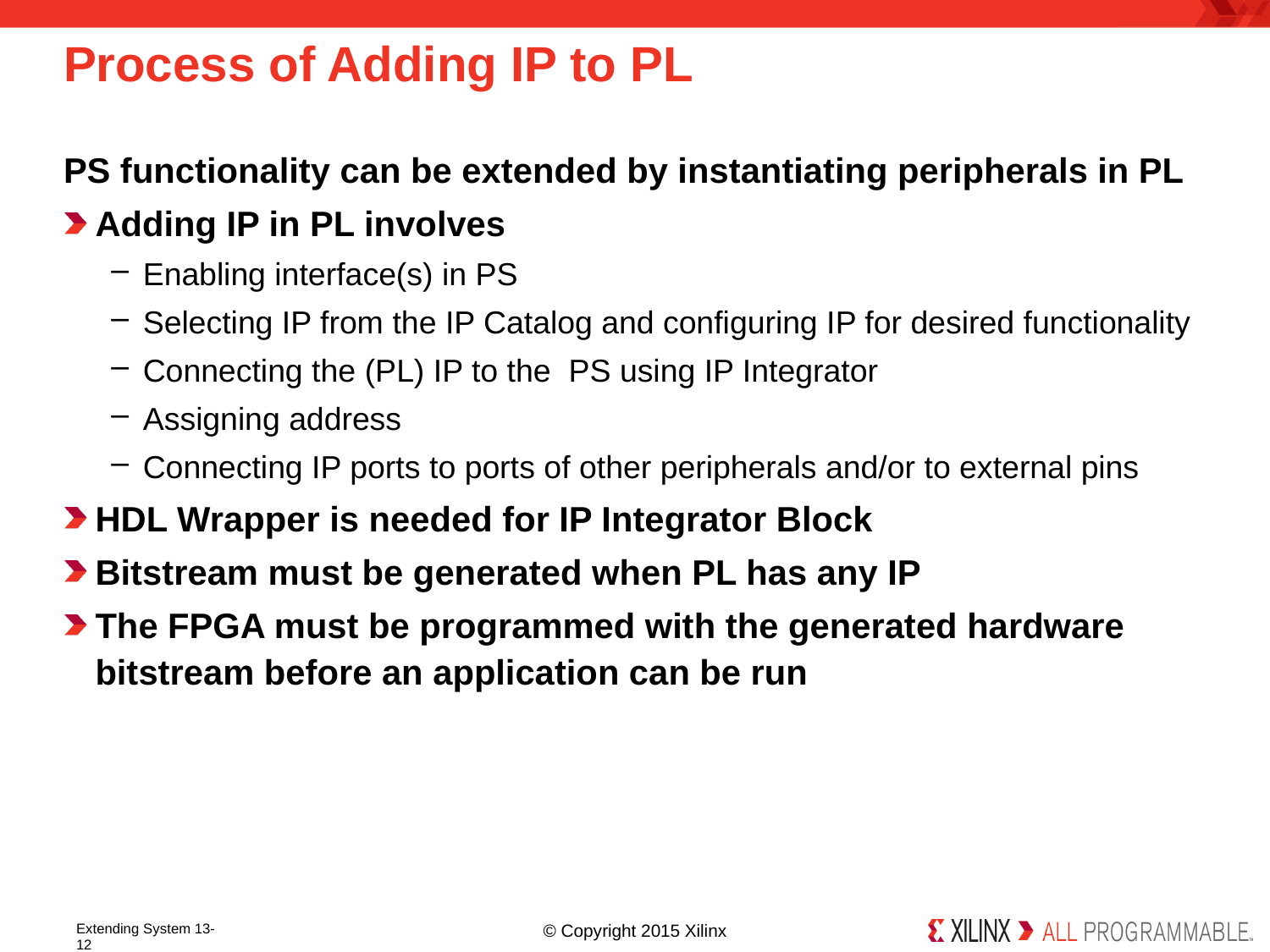

# Process of Adding IP to PL
PS functionality can be extended by instantiating peripherals in PL
Adding IP in PL involves
Enabling interface(s) in PS
Selecting IP from the IP Catalog and configuring IP for desired functionality
Connecting the (PL) IP to the  PS using IP Integrator
Assigning address
Connecting IP ports to ports of other peripherals and/or to external pins
HDL Wrapper is needed for IP Integrator Block
Bitstream must be generated when PL has any IP
The FPGA must be programmed with the generated hardware bitstream before an application can be run

Extending System 13- 12
© Copyright 2015 Xilinx